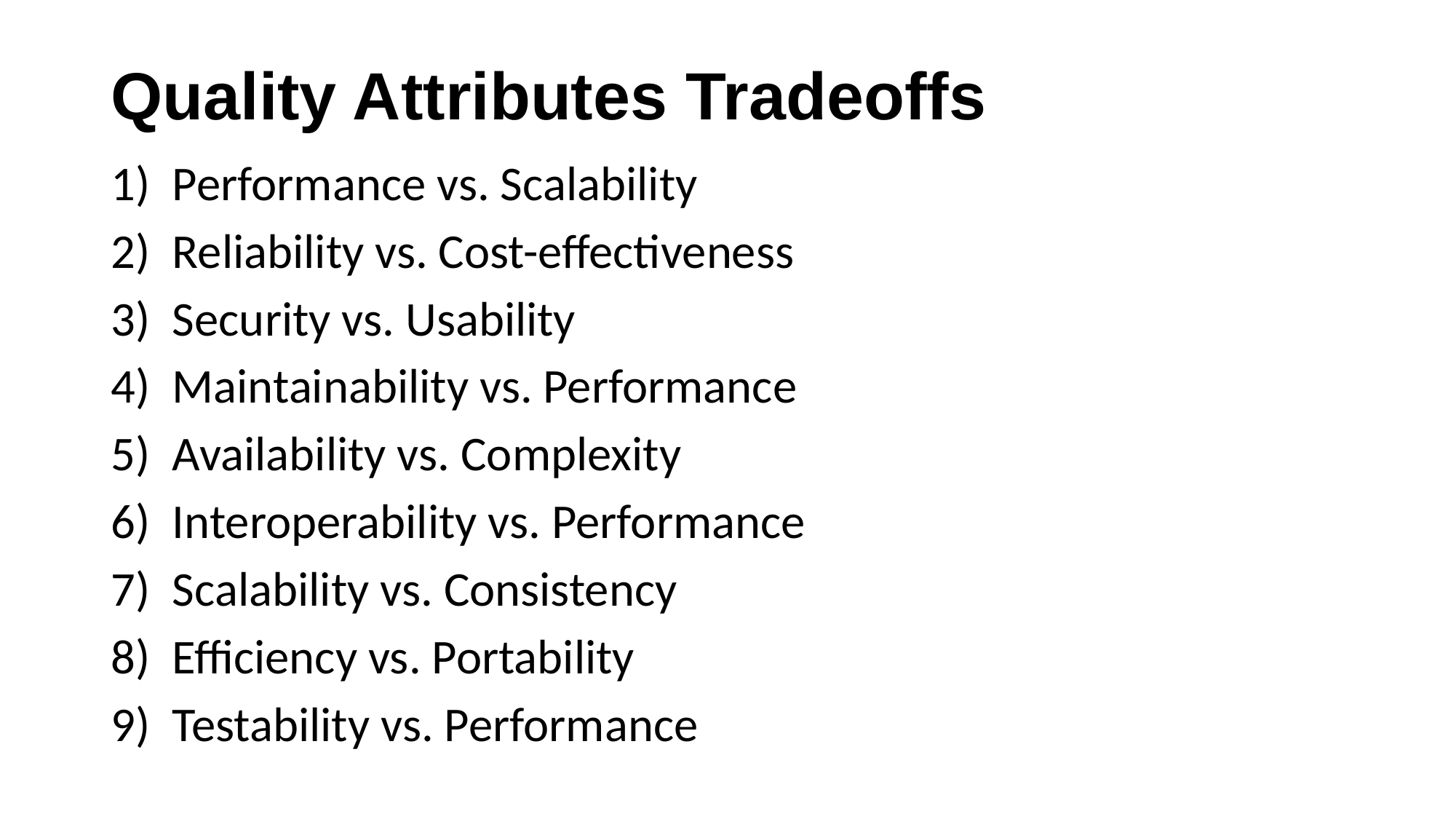

# Quality Attributes Tradeoffs
Performance vs. Scalability
Reliability vs. Cost-effectiveness
Security vs. Usability
Maintainability vs. Performance
Availability vs. Complexity
Interoperability vs. Performance
Scalability vs. Consistency
Efficiency vs. Portability
Testability vs. Performance